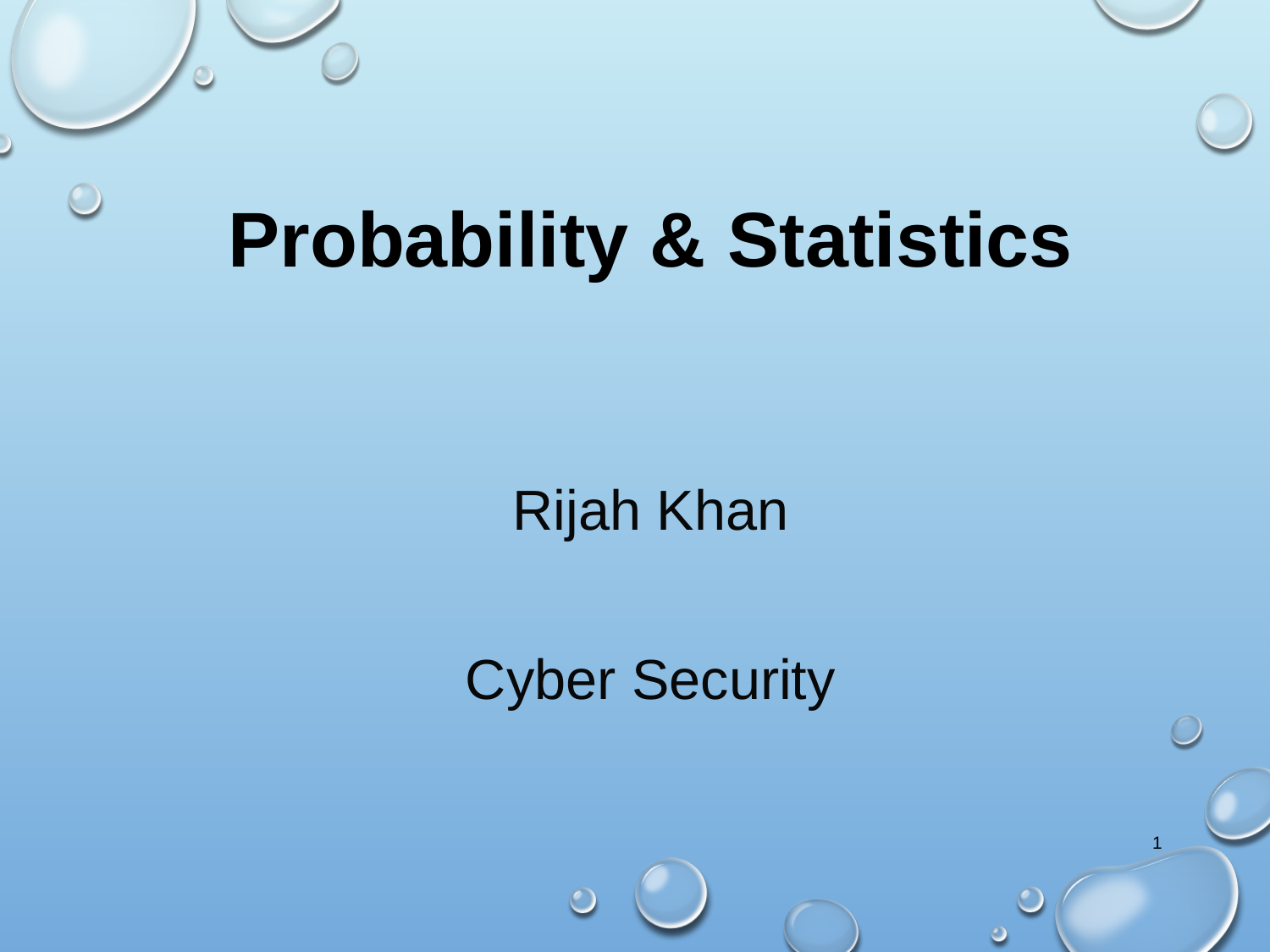

Probability & Statistics

Rijah Khan

Cyber Security

1